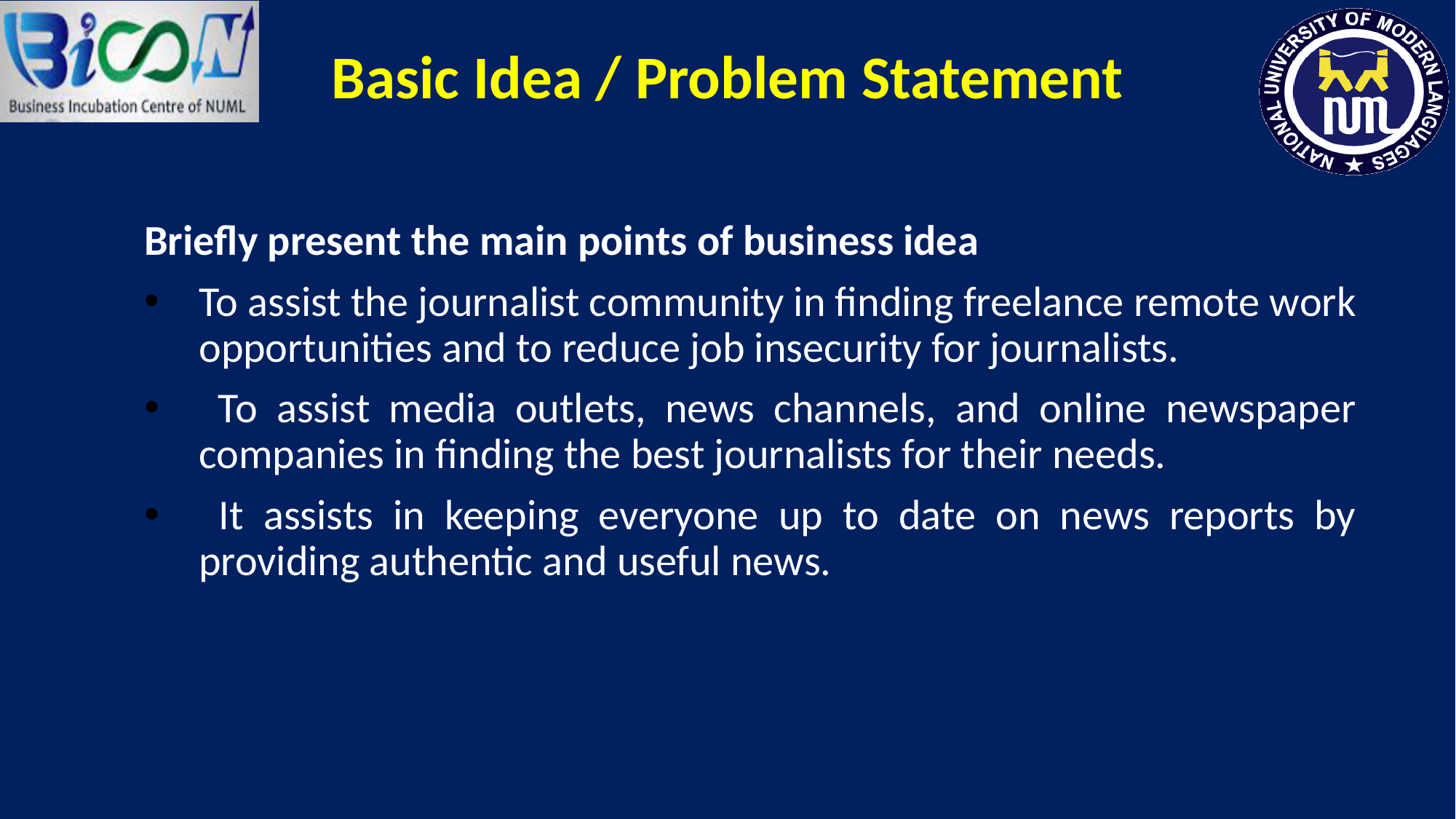

# Basic Idea / Problem Statement

Briefly present the main points of business idea
To assist the journalist community in finding freelance remote work opportunities and to reduce job insecurity for journalists.
 To assist media outlets, news channels, and online newspaper companies in finding the best journalists for their needs.
 It assists in keeping everyone up to date on news reports by providing authentic and useful news.